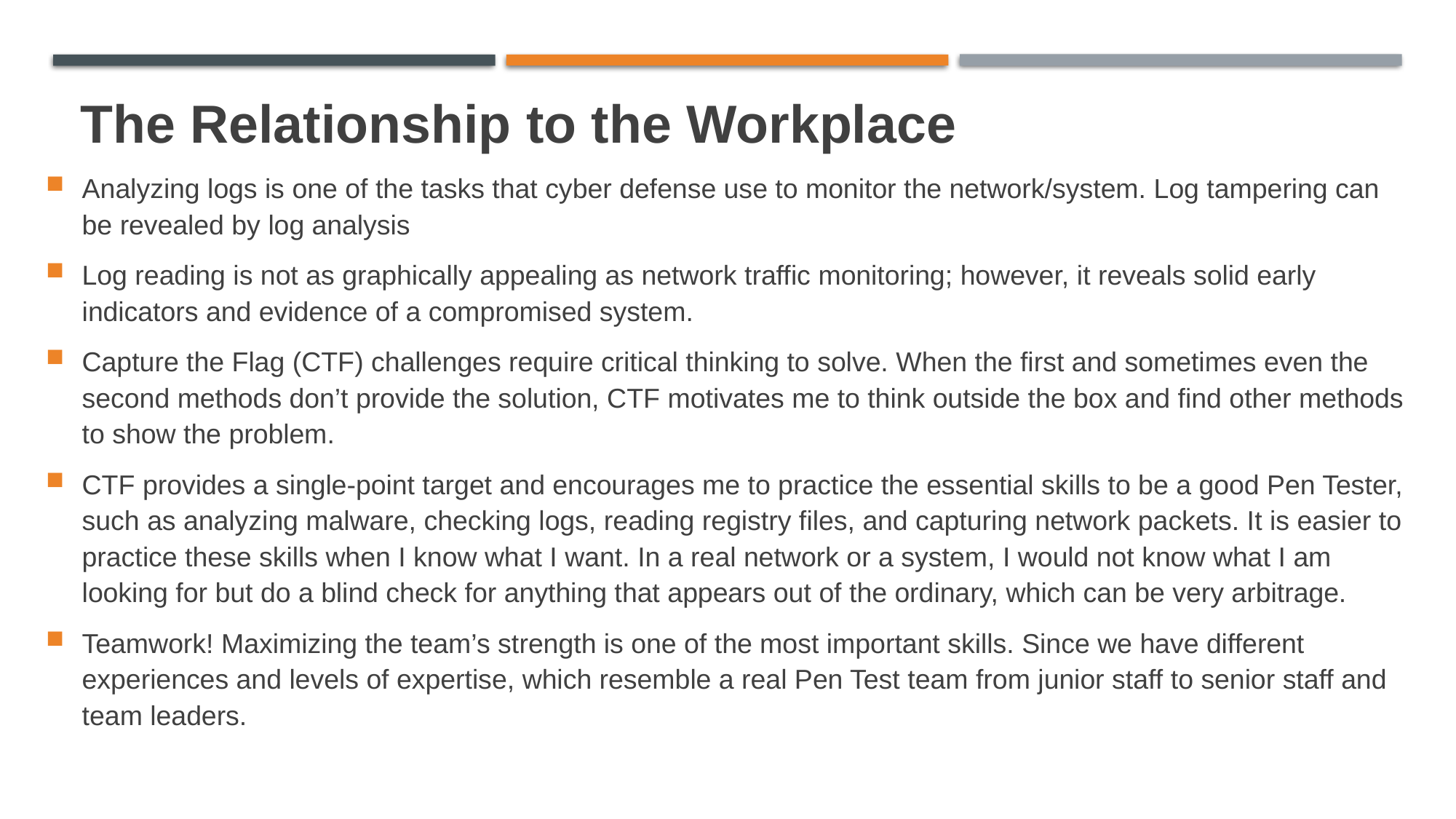

# The Relationship to the Workplace
Analyzing logs is one of the tasks that cyber defense use to monitor the network/system. Log tampering can be revealed by log analysis
Log reading is not as graphically appealing as network traffic monitoring; however, it reveals solid early indicators and evidence of a compromised system.
Capture the Flag (CTF) challenges require critical thinking to solve. When the first and sometimes even the second methods don’t provide the solution, CTF motivates me to think outside the box and find other methods to show the problem.
CTF provides a single-point target and encourages me to practice the essential skills to be a good Pen Tester, such as analyzing malware, checking logs, reading registry files, and capturing network packets. It is easier to practice these skills when I know what I want. In a real network or a system, I would not know what I am looking for but do a blind check for anything that appears out of the ordinary, which can be very arbitrage.
Teamwork! Maximizing the team’s strength is one of the most important skills. Since we have different experiences and levels of expertise, which resemble a real Pen Test team from junior staff to senior staff and team leaders.